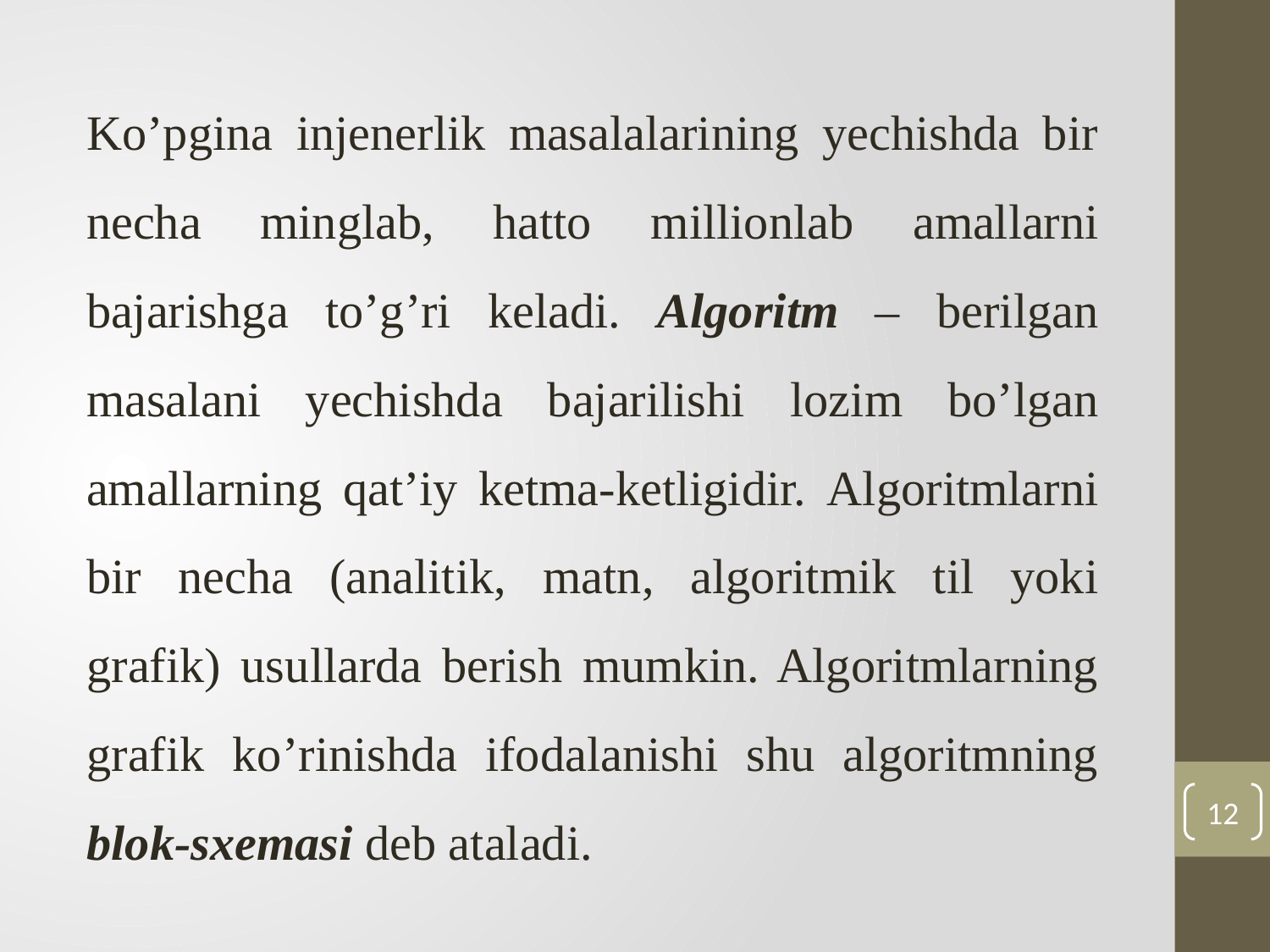

Ko’pgina injenerlik masalalarining yechishda bir necha minglab, hatto millionlab amallarni bajarishga to’g’ri keladi. Algoritm – berilgan masalani yechishda bajarilishi lozim bo’lgan amallarning qat’iy ketma-ketligidir. Algoritmlarni bir necha (analitik, matn, algoritmik til yoki grafik) usullarda berish mumkin. Algoritmlarning grafik ko’rinishda ifodalanishi shu algoritmning blok-sхemasi deb ataladi.
12